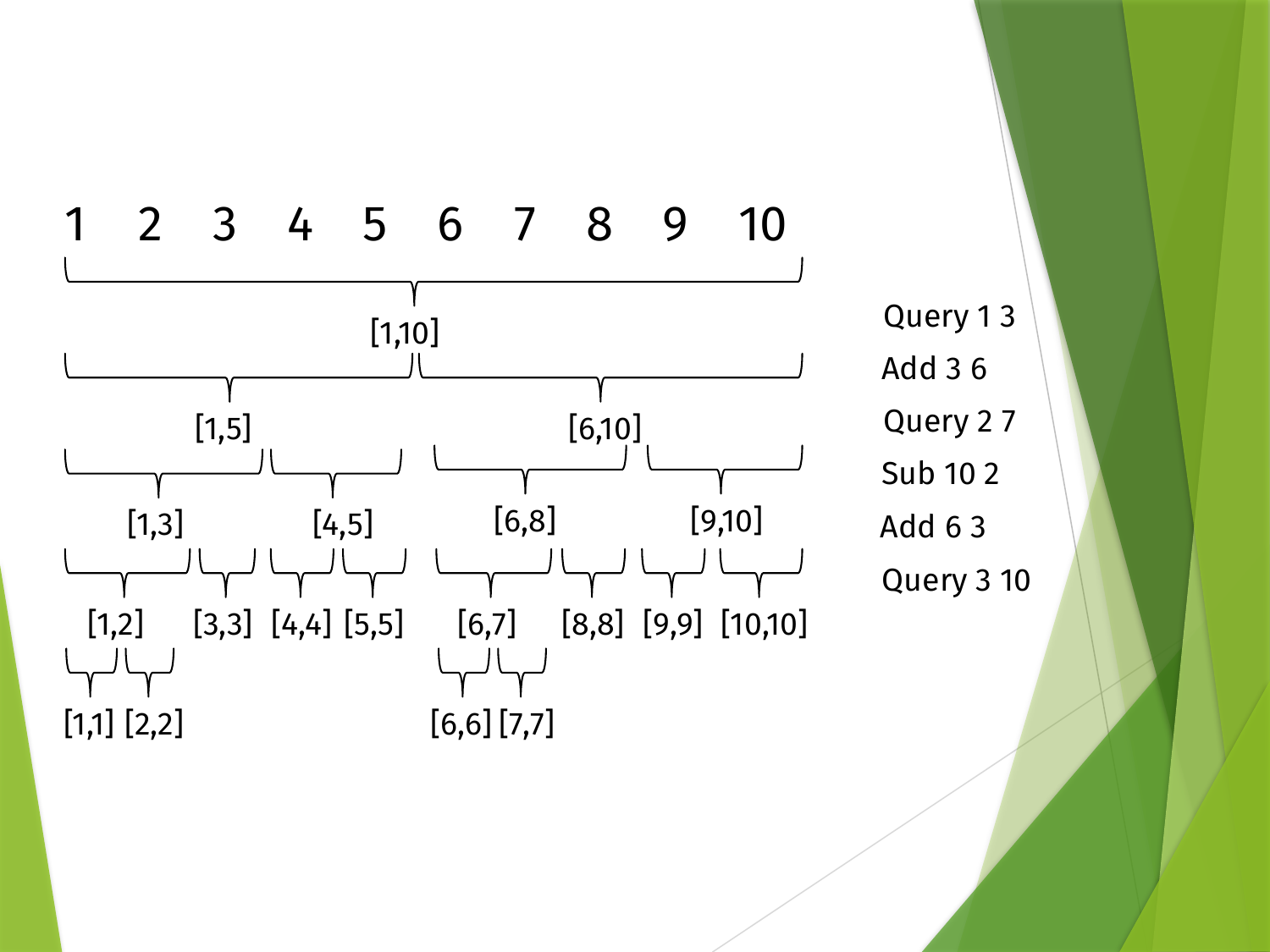

1
2
3
4
5
6
7
8
9
10

Query 1 3
[1,10]
Add 3 6

Query 2 7
[1,5]
[6,10]

Sub 10 2
[6,8]
[9,10]
[1,3]
[4,5]
Add 6 3

Query 3 10
[9,9]
[10,10]
[8,8]
[4,4]
[5,5]
[6,7]
[3,3]
[1,2]

[2,2]
[7,7]
[1,1]
[6,6]